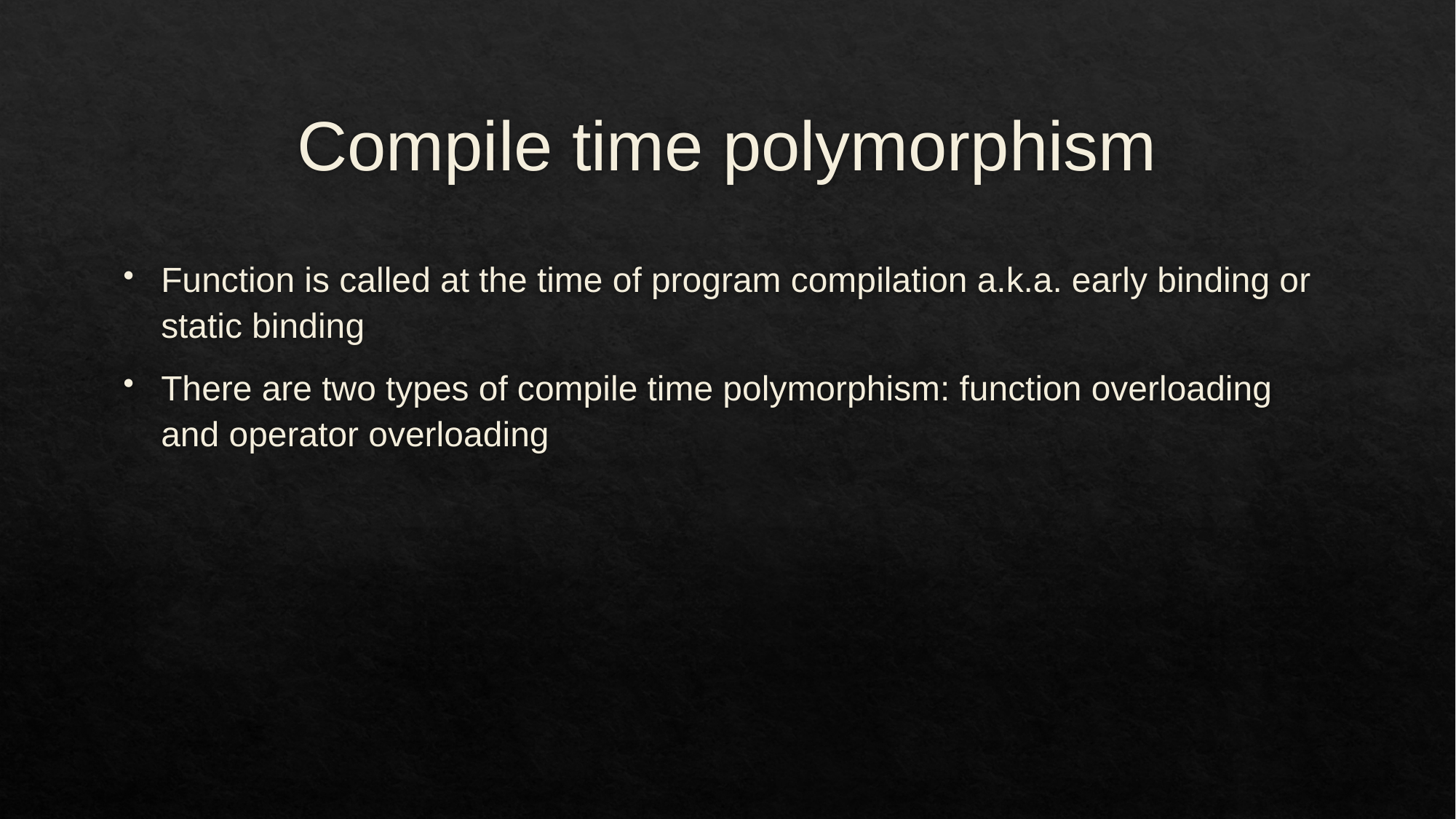

# Compile time polymorphism
Function is called at the time of program compilation a.k.a. early binding or static binding
There are two types of compile time polymorphism: function overloading and operator overloading